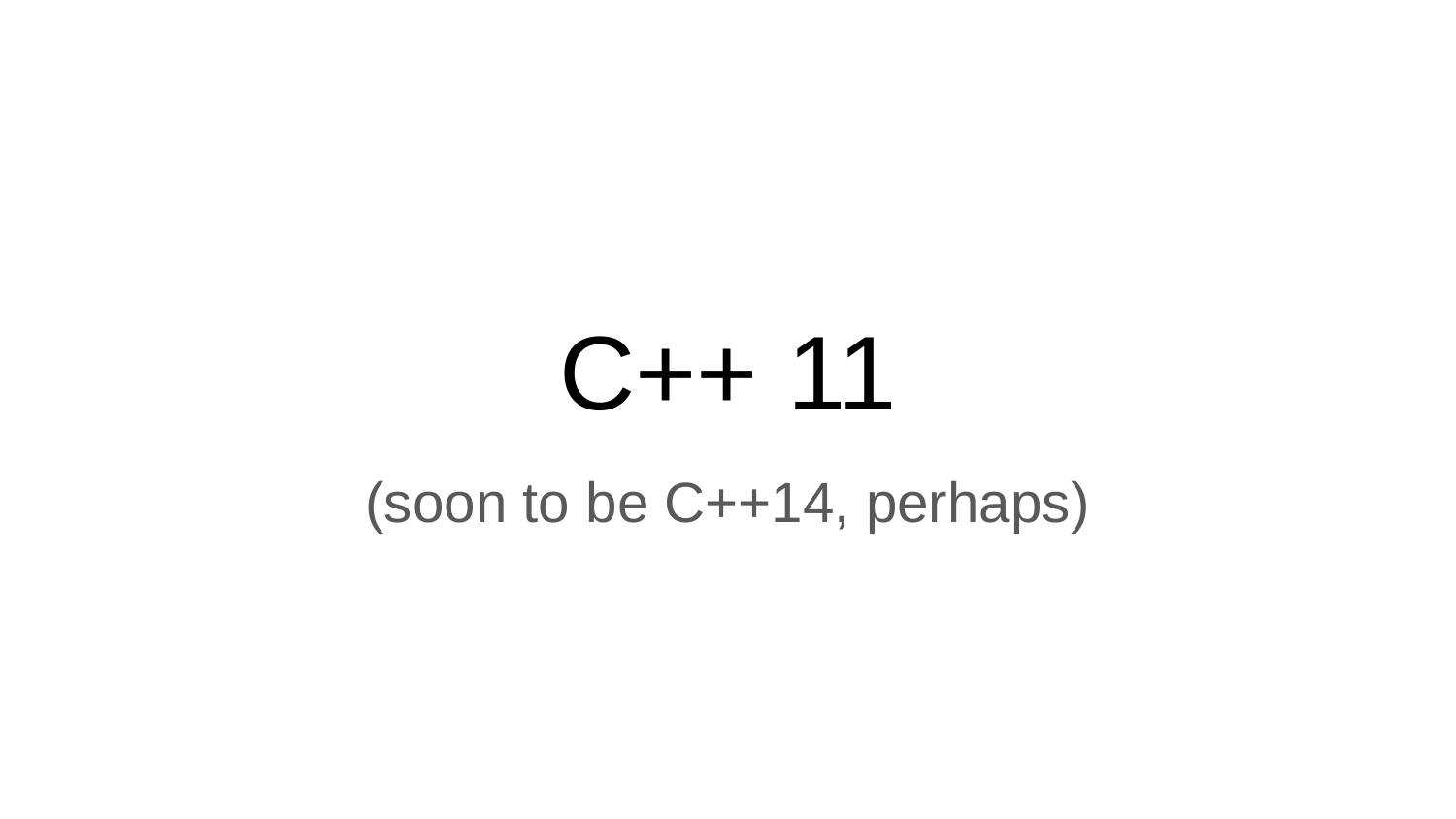

# C++ 11
(soon to be C++14, perhaps)